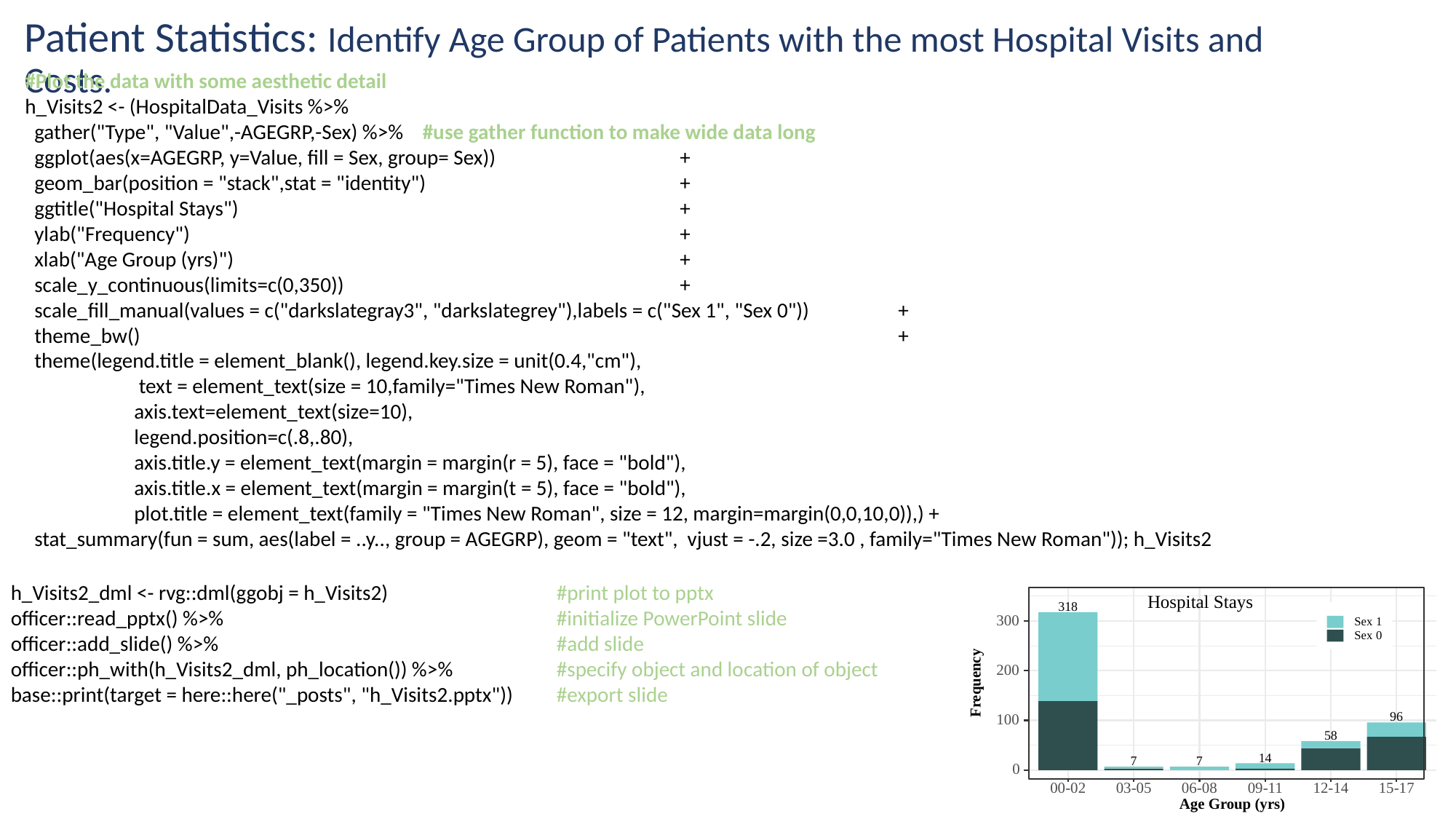

# Patient Statistics: Identify Age Group of Patients with the most Hospital Visits and Costs.

#Plot the data with some aesthetic detail
h_Visits2 <- (HospitalData_Visits %>%
  gather("Type", "Value",-AGEGRP,-Sex) %>%    #use gather function to make wide data long
  ggplot(aes(x=AGEGRP, y=Value, fill = Sex, group= Sex)) 		+
  geom_bar(position = "stack",stat = "identity")  			+
  ggtitle("Hospital Stays")					+
  ylab("Frequency") 					+
  xlab("Age Group (yrs)") 					+
  scale_y_continuous(limits=c(0,350))				+
  scale_fill_manual(values = c("darkslategray3", "darkslategrey"),labels = c("Sex 1", "Sex 0")) 	+
  theme_bw() 							+
  theme(legend.title = element_blank(), legend.key.size = unit(0.4,"cm"),
       	 text = element_text(size = 10,family="Times New Roman"),
        	axis.text=element_text(size=10),
       	legend.position=c(.8,.80),
        	axis.title.y = element_text(margin = margin(r = 5), face = "bold"),
        	axis.title.x = element_text(margin = margin(t = 5), face = "bold"),
        	plot.title = element_text(family = "Times New Roman", size = 12, margin=margin(0,0,10,0)),) +
  stat_summary(fun = sum, aes(label = ..y.., group = AGEGRP), geom = "text",  vjust = -.2, size =3.0 , family="Times New Roman")); h_Visits2

Hospital Stays

318

300
Sex 1

Sex 0

200

Frequency

96
100

58

14
7
7

0

09-11
15-17
00-02
03-05
06-08
12-14
Age Group (yrs)
h_Visits2_dml <- rvg::dml(ggobj = h_Visits2) 		#print plot to pptx
officer::read_pptx() %>%				#initialize PowerPoint slide
officer::add_slide() %>%				#add slide
officer::ph_with(h_Visits2_dml, ph_location()) %>% 	#specify object and location of object base::print(target = here::here("_posts", "h_Visits2.pptx")) 	#export slide